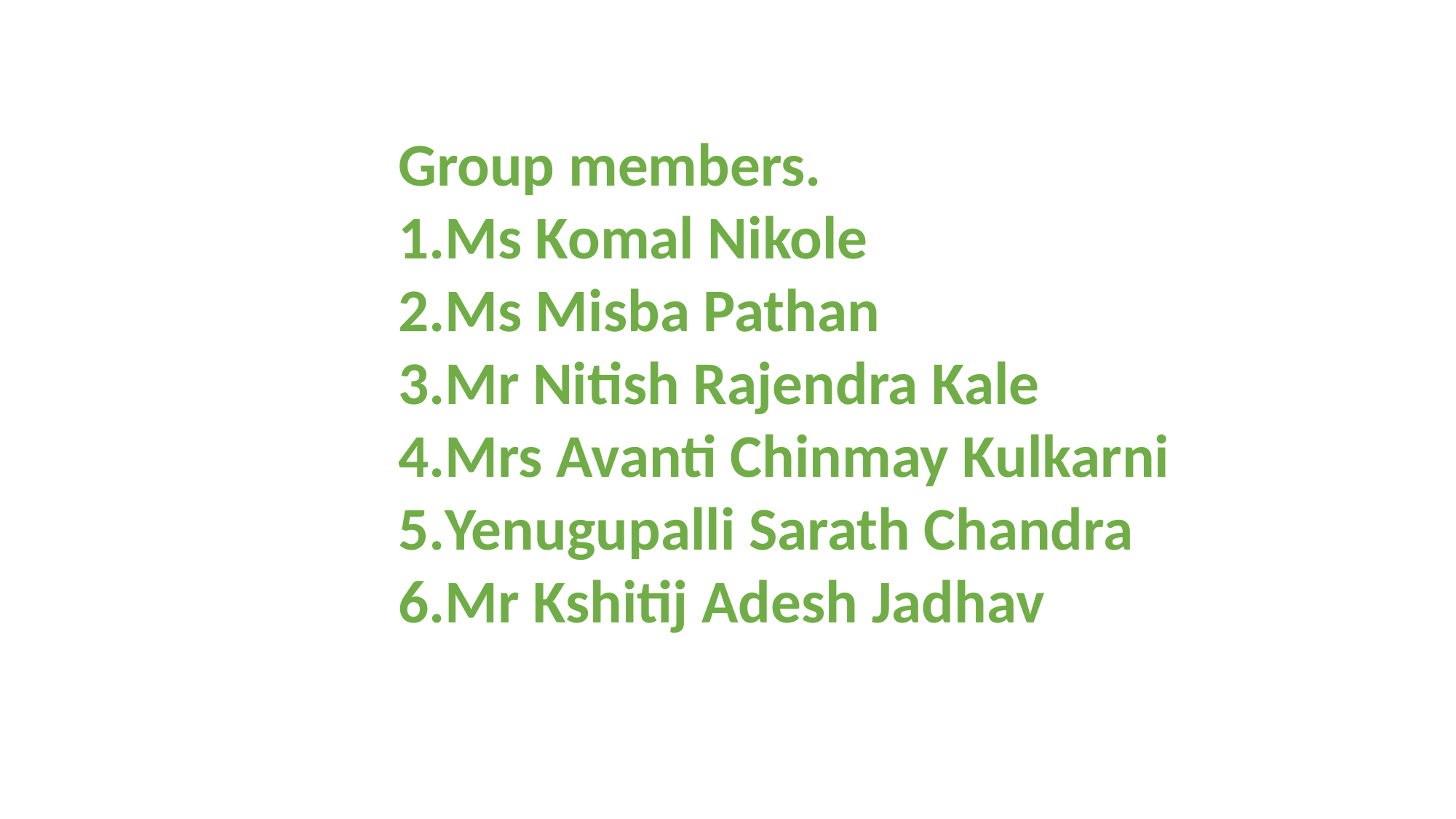

Group members.
Ms Komal Nikole
Ms Misba Pathan
Mr Nitish Rajendra Kale
Mrs Avanti Chinmay Kulkarni
Yenugupalli Sarath Chandra
Mr Kshitij Adesh Jadhav